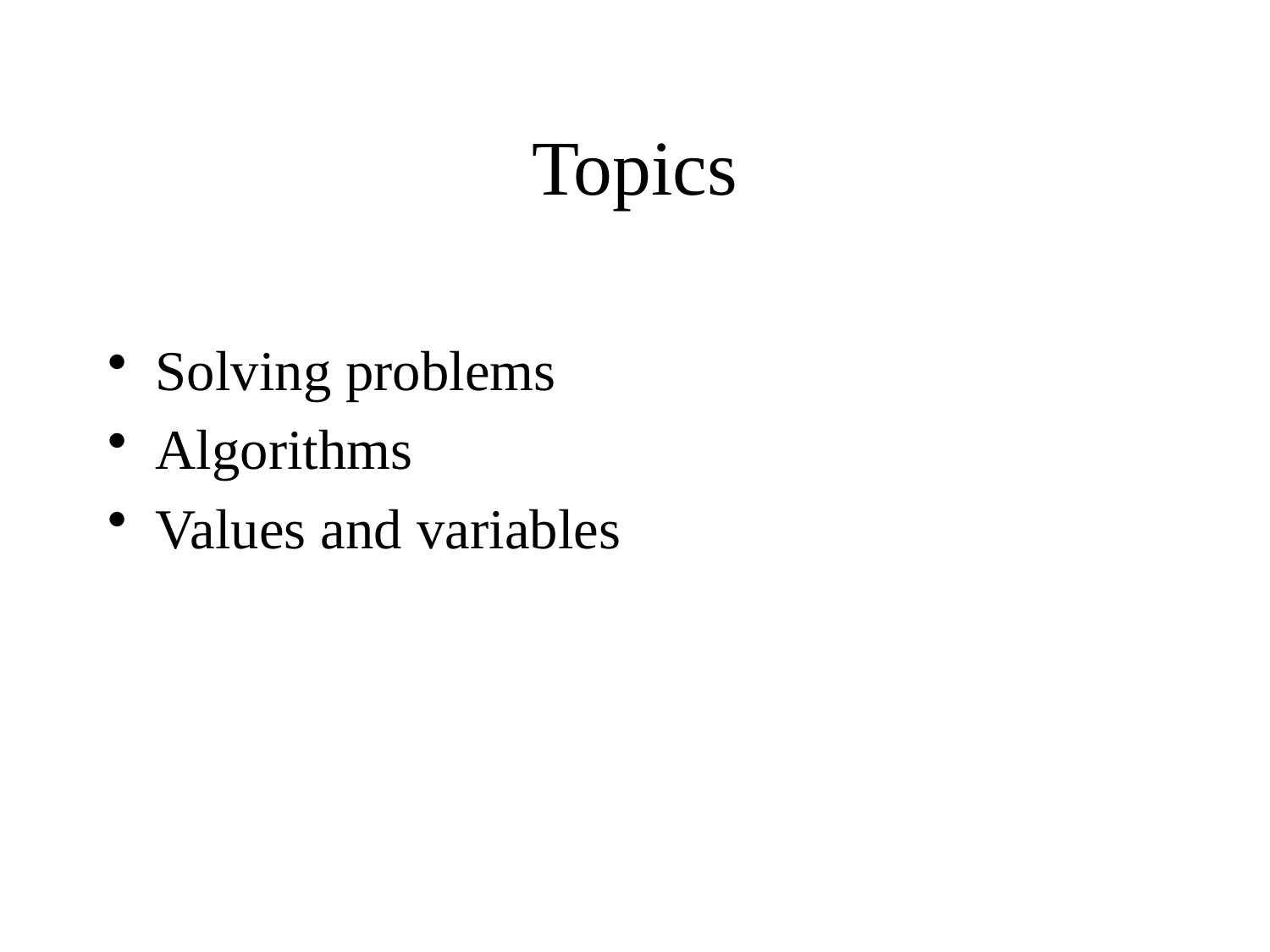

# Topics
Solving problems
Algorithms
Values and variables